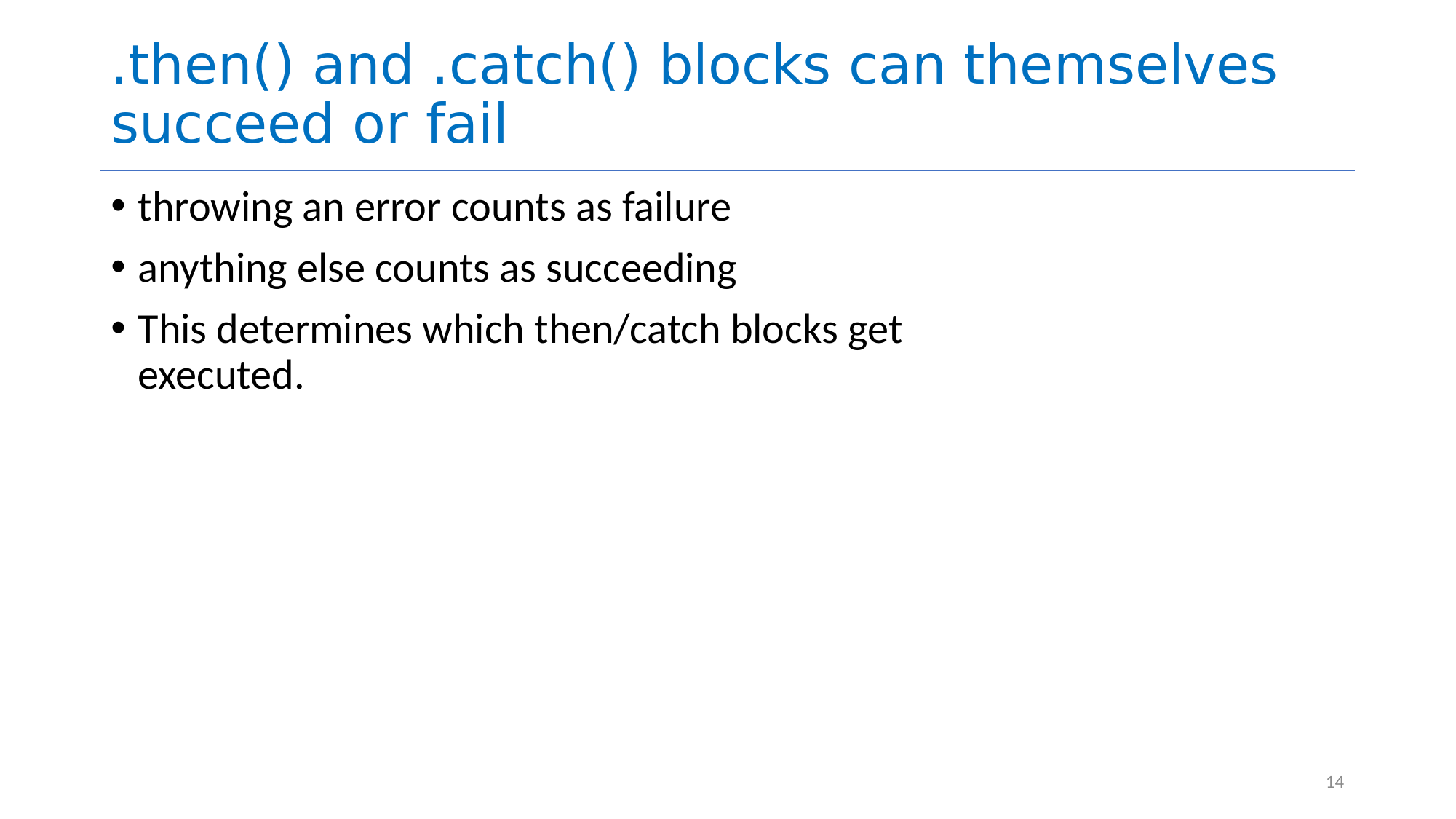

# .then() and .catch() blocks can themselves succeed or fail
throwing an error counts as failure
anything else counts as succeeding
This determines which then/catch blocks get executed.

14